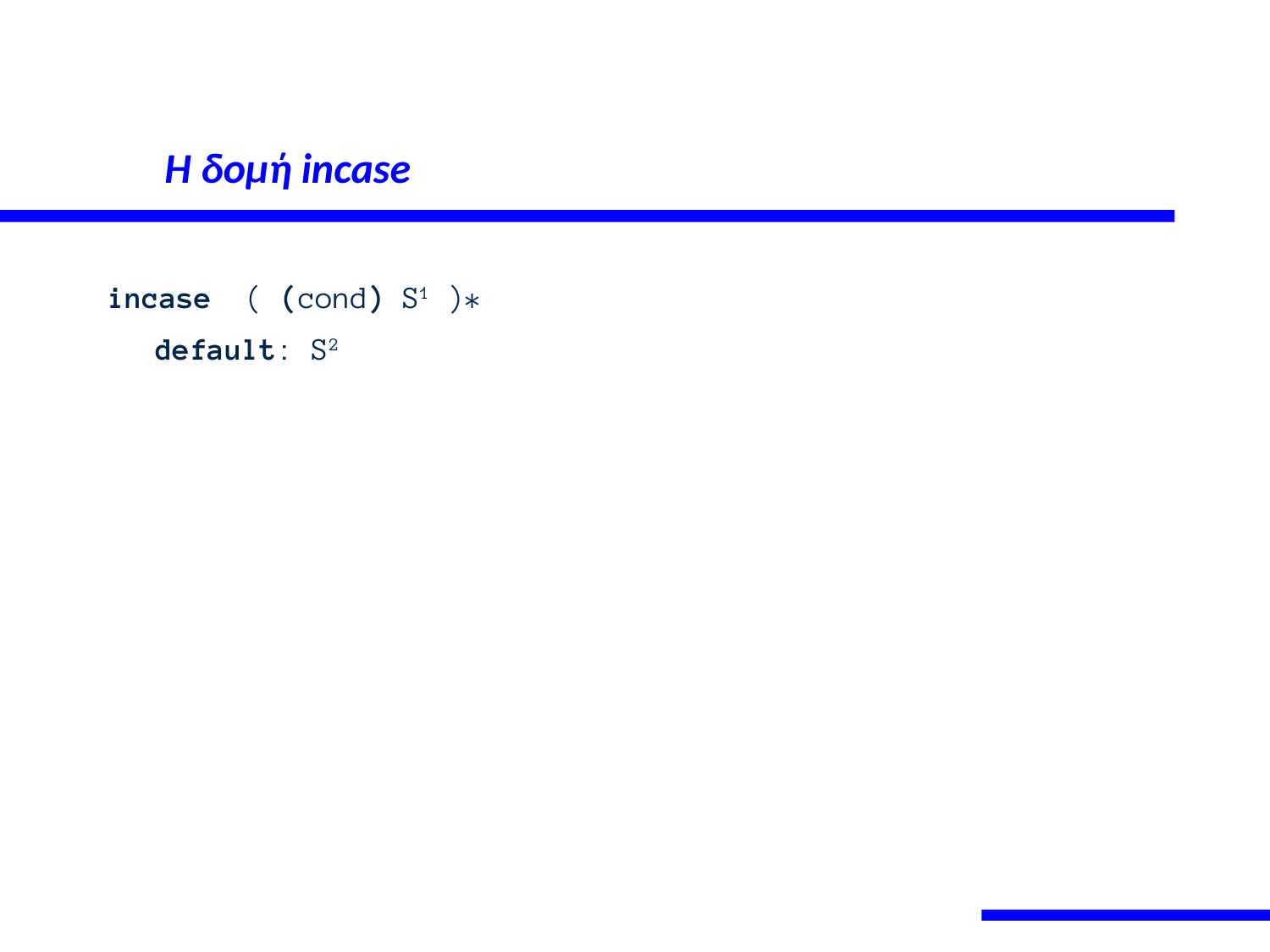

# Η δομή incase

incase  ( (cond) S1 )*
	default: S2